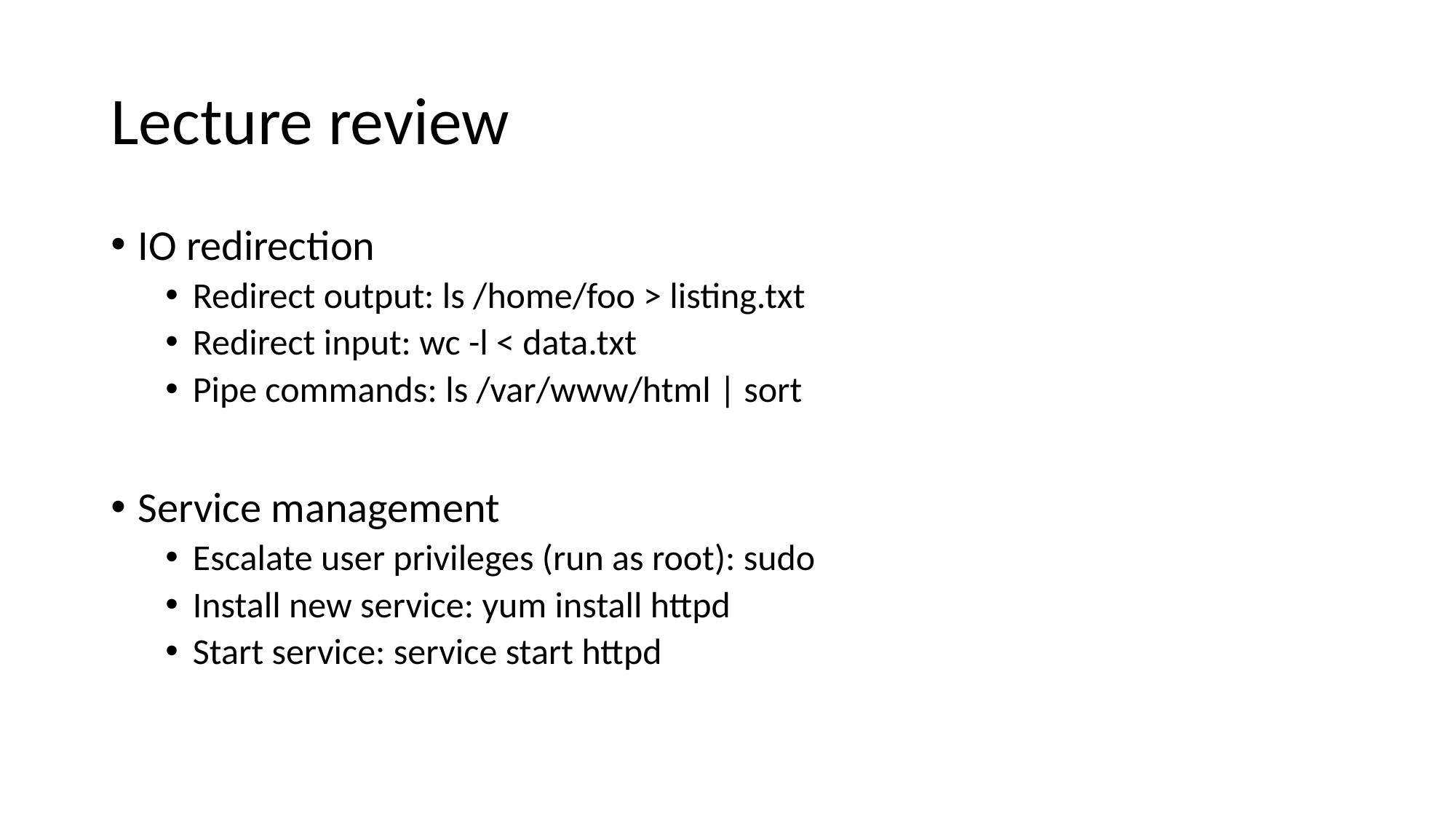

# Lecture review
IO redirection
Redirect output: ls /home/foo > listing.txt
Redirect input: wc -l < data.txt
Pipe commands: ls /var/www/html | sort

Service management
Escalate user privileges (run as root): sudo
Install new service: yum install httpd
Start service: service start httpd